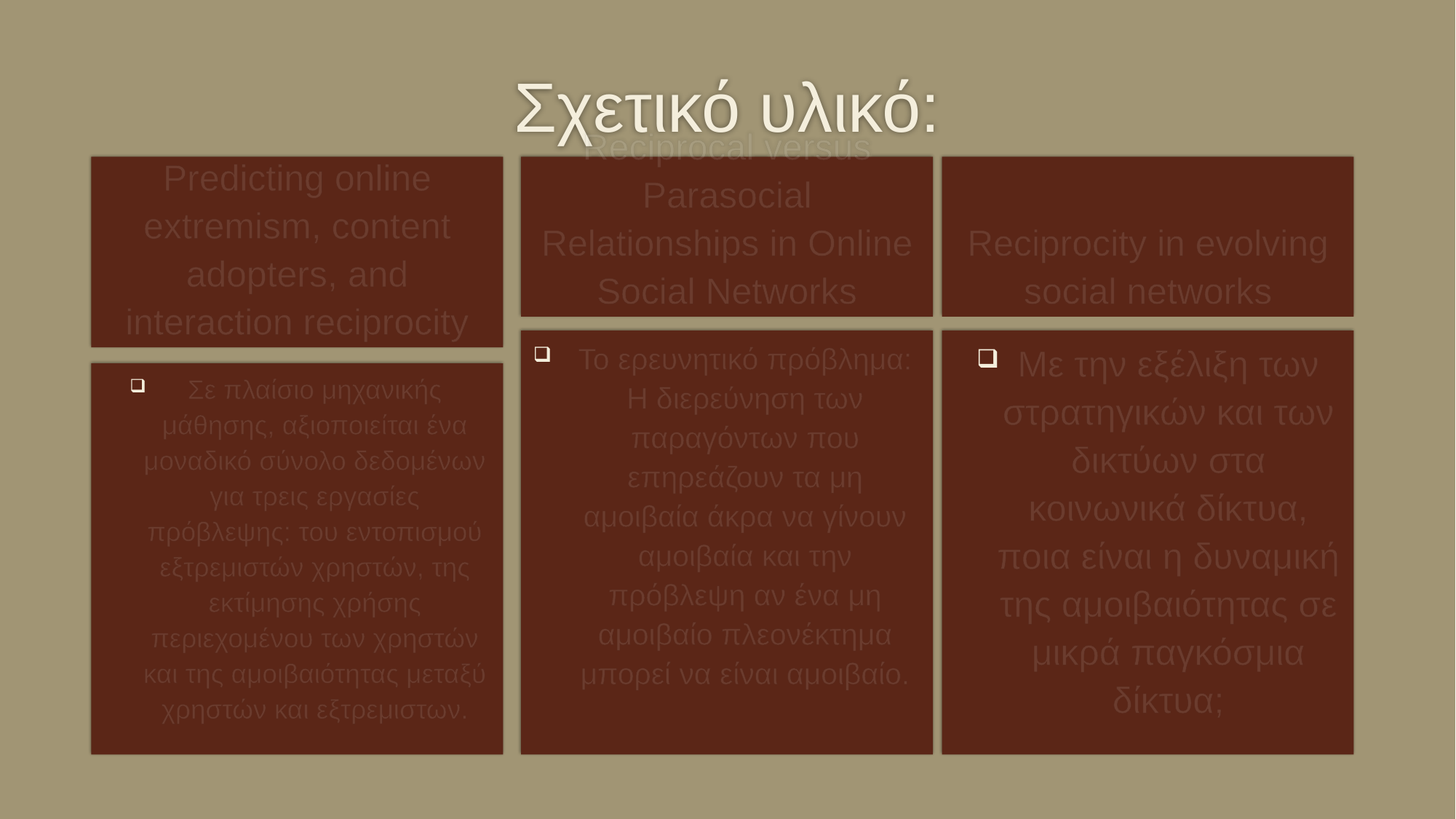

# Σχετικό υλικό:
Predicting online extremism, content adopters, and interaction reciprocity
Reciprocal versus Parasocial Relationships in Online Social Networks
Reciprocity in evolving social networks
Με την εξέλιξη των στρατηγικών και των δικτύων στα κοινωνικά δίκτυα, ποια είναι η δυναμική της αμοιβαιότητας σε μικρά παγκόσμια δίκτυα;
Το ερευνητικό πρόβλημα: Η διερεύνηση των παραγόντων που επηρεάζουν τα μη αμοιβαία άκρα να γίνουν αμοιβαία και την πρόβλεψη αν ένα μη αμοιβαίο πλεονέκτημα μπορεί να είναι αμοιβαίο.
Σε πλαίσιο μηχανικής μάθησης, αξιοποιείται ένα μοναδικό σύνολο δεδομένων για τρεις εργασίες πρόβλεψης: του εντοπισμού εξτρεμιστών χρηστών, της εκτίμησης χρήσης περιεχομένου των χρηστών και της αμοιβαιότητας μεταξύ χρηστών και εξτρεμιστων.